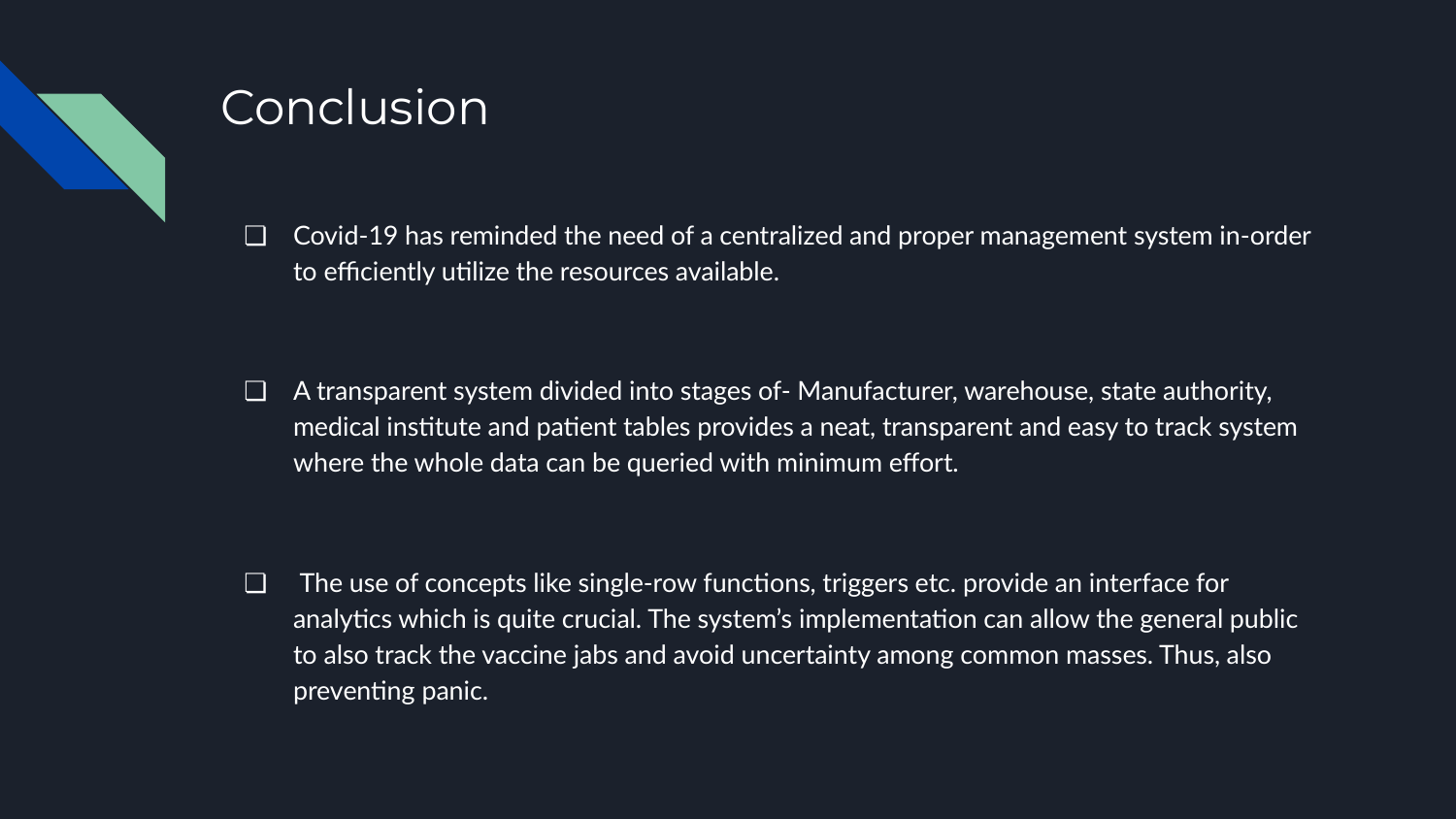

# Conclusion
Covid-19 has reminded the need of a centralized and proper management system in-order to efficiently utilize the resources available.

A transparent system divided into stages of- Manufacturer, warehouse, state authority, medical institute and patient tables provides a neat, transparent and easy to track system where the whole data can be queried with minimum effort.

 The use of concepts like single-row functions, triggers etc. provide an interface for analytics which is quite crucial. The system’s implementation can allow the general public to also track the vaccine jabs and avoid uncertainty among common masses. Thus, also preventing panic.